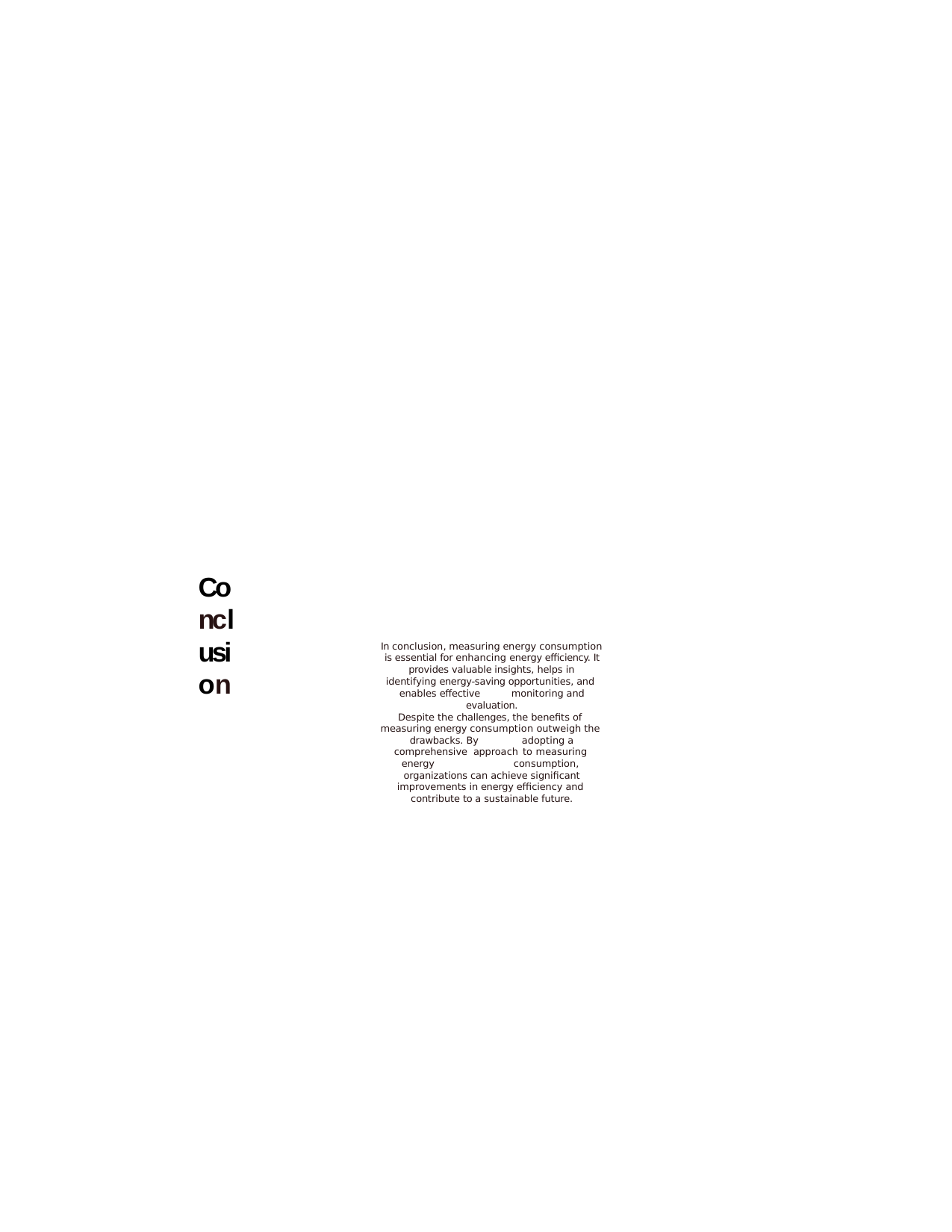

# Conclusion
In conclusion, measuring energy consumption  is essential for enhancing energy efﬁciency. It  provides valuable insights, helps in
identifying energy-saving opportunities, and  enables effective	monitoring and evaluation.
Despite the challenges, the beneﬁts of
measuring energy consumption outweigh the  drawbacks. By	adopting a comprehensive  approach  to measuring  energy	consumption,  organizations can achieve signiﬁcant
improvements in energy efﬁciency and  contribute to a sustainable future.